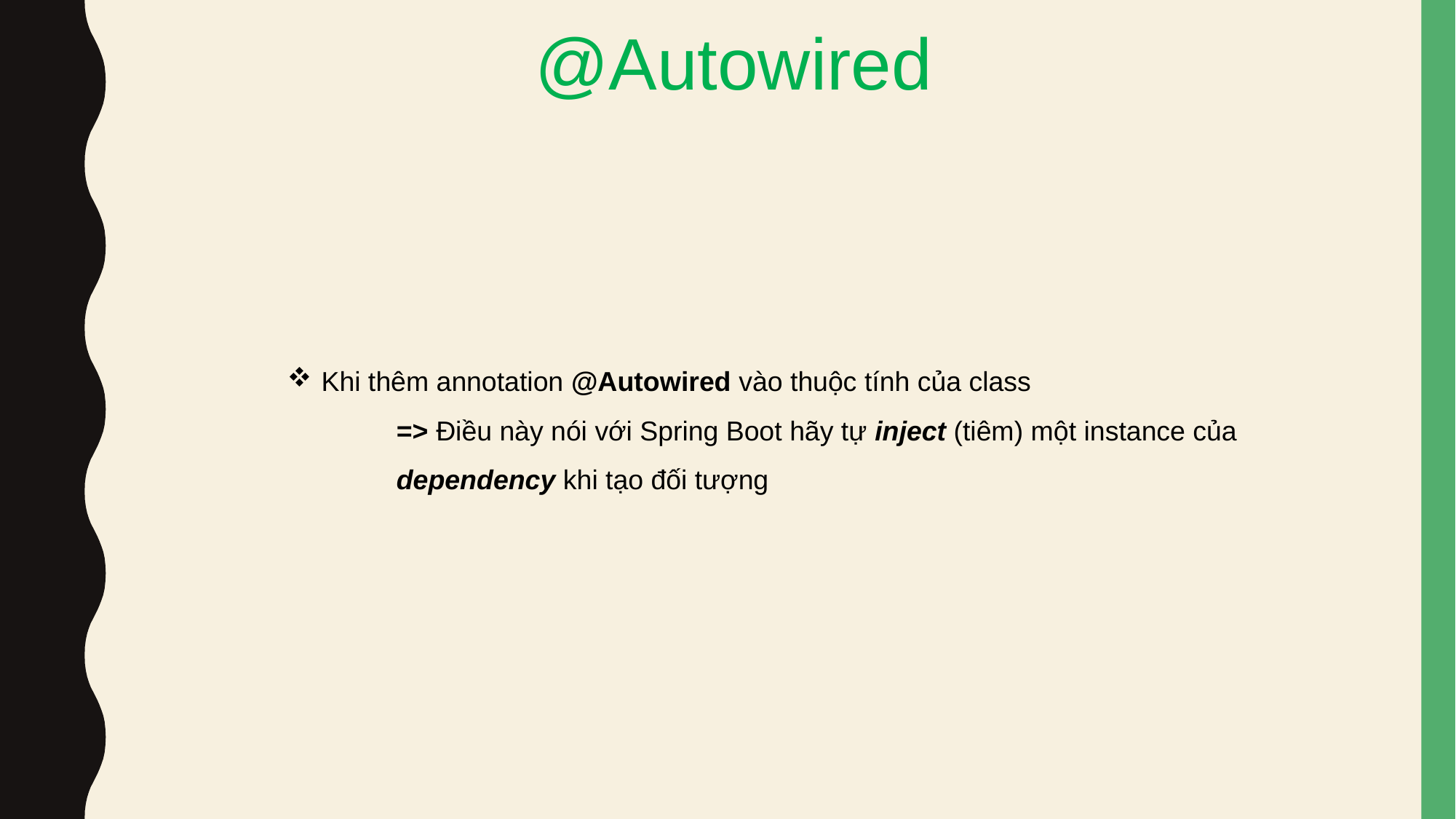

@Autowired
Khi thêm annotation @Autowired vào thuộc tính của class
	=> Điều này nói với Spring Boot hãy tự inject (tiêm) một instance của
	dependency khi tạo đối tượng